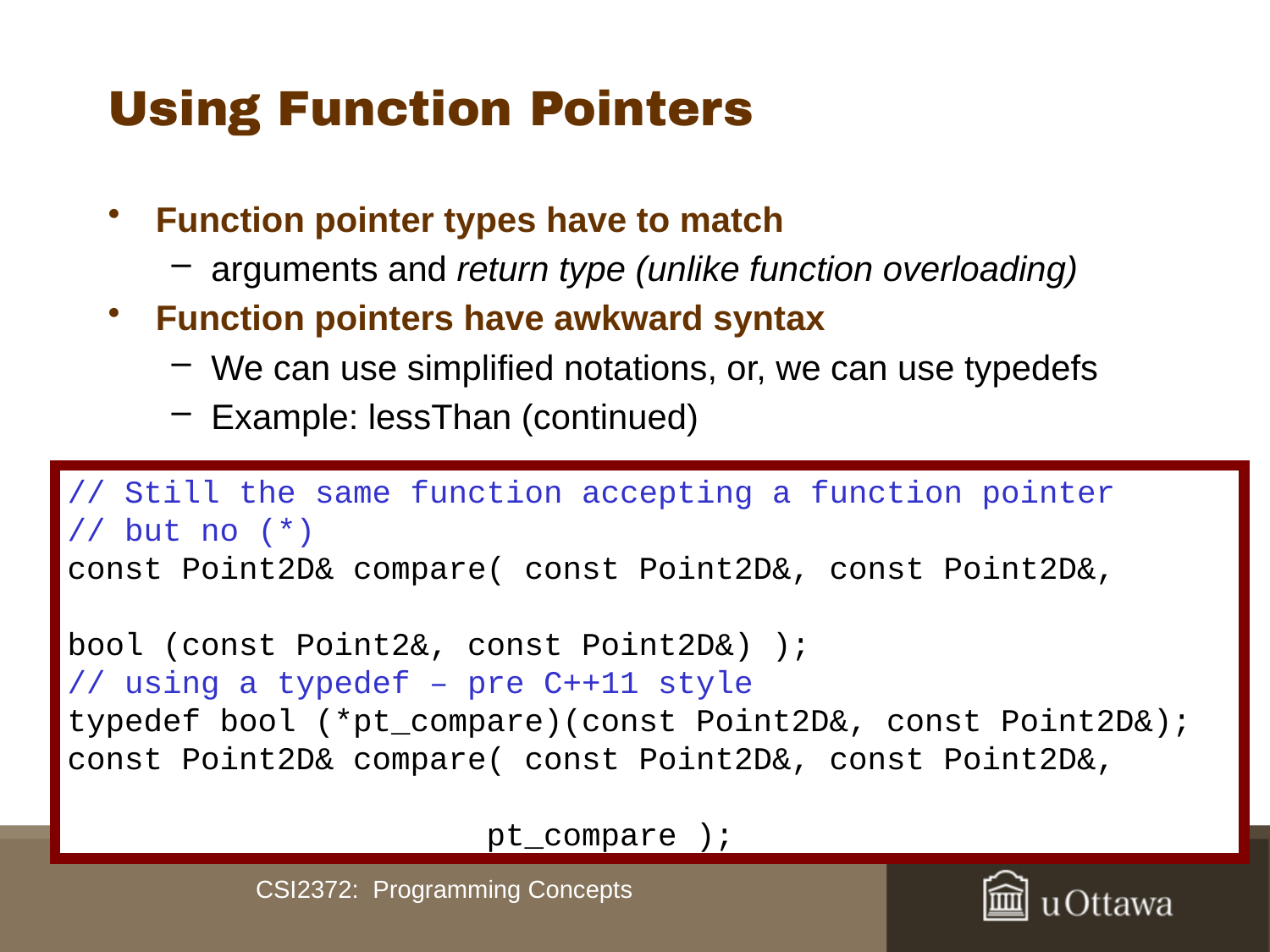

# Using Function Pointers
Function pointer types have to match
arguments and return type (unlike function overloading)
Function pointers have awkward syntax
We can use simplified notations, or, we can use typedefs
Example: lessThan (continued)
// Still the same function accepting a function pointer
// but no (*)
const Point2D& compare( const Point2D&, const Point2D&,
									bool (const Point2&, const Point2D&) );
// using a typedef – pre C++11 style
typedef bool (*pt_compare)(const Point2D&, const Point2D&);
const Point2D& compare( const Point2D&, const Point2D&,
												  pt_compare );
CSI2372:  Programming Concepts